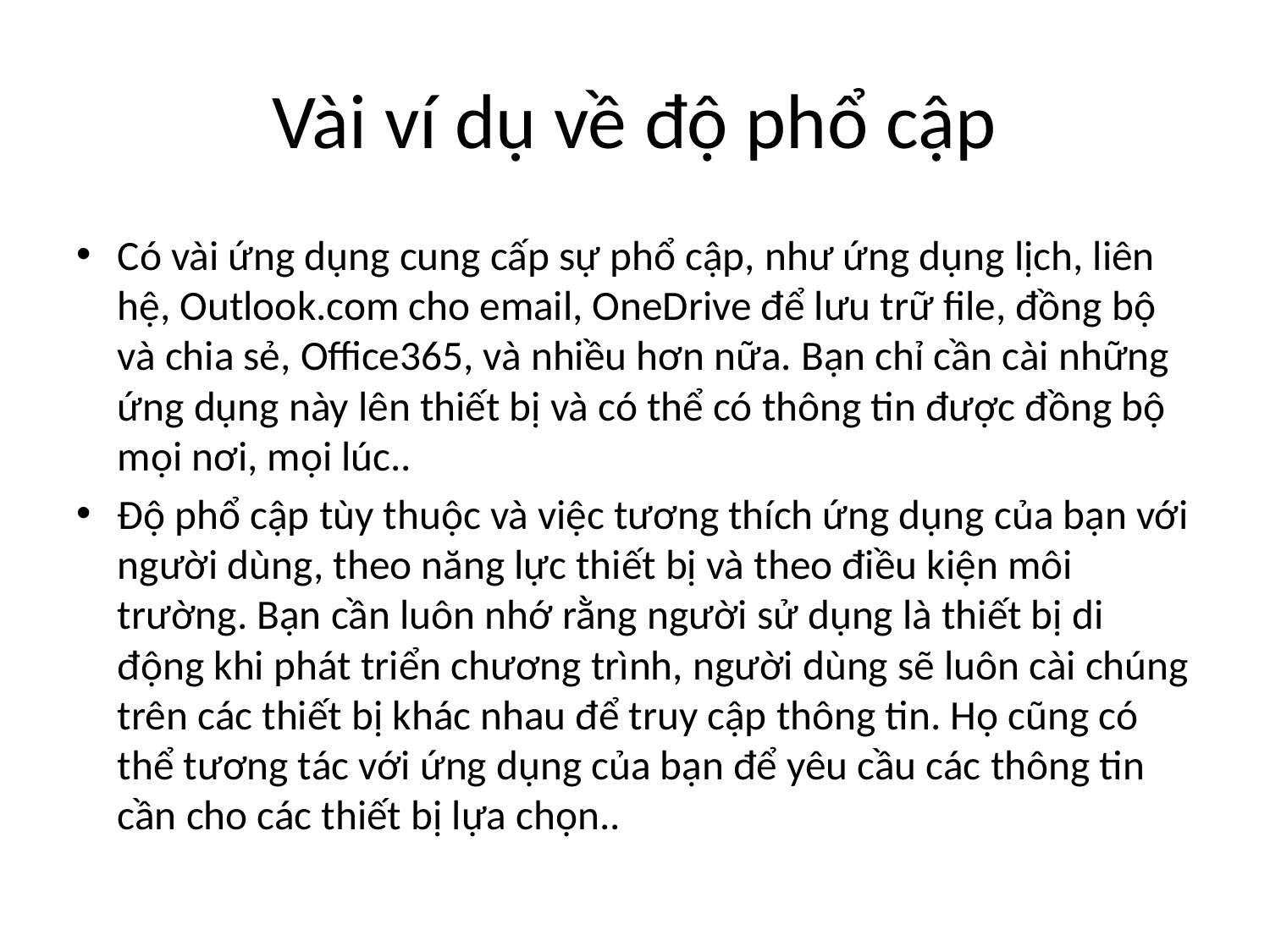

# Vài ví dụ về độ phổ cập
Có vài ứng dụng cung cấp sự phổ cập, như ứng dụng lịch, liên hệ, Outlook.com cho email, OneDrive để lưu trữ file, đồng bộ và chia sẻ, Office365, và nhiều hơn nữa. Bạn chỉ cần cài những ứng dụng này lên thiết bị và có thể có thông tin được đồng bộ mọi nơi, mọi lúc..
Độ phổ cập tùy thuộc và việc tương thích ứng dụng của bạn với người dùng, theo năng lực thiết bị và theo điều kiện môi trường. Bạn cần luôn nhớ rằng người sử dụng là thiết bị di động khi phát triển chương trình, người dùng sẽ luôn cài chúng trên các thiết bị khác nhau để truy cập thông tin. Họ cũng có thể tương tác với ứng dụng của bạn để yêu cầu các thông tin cần cho các thiết bị lựa chọn..